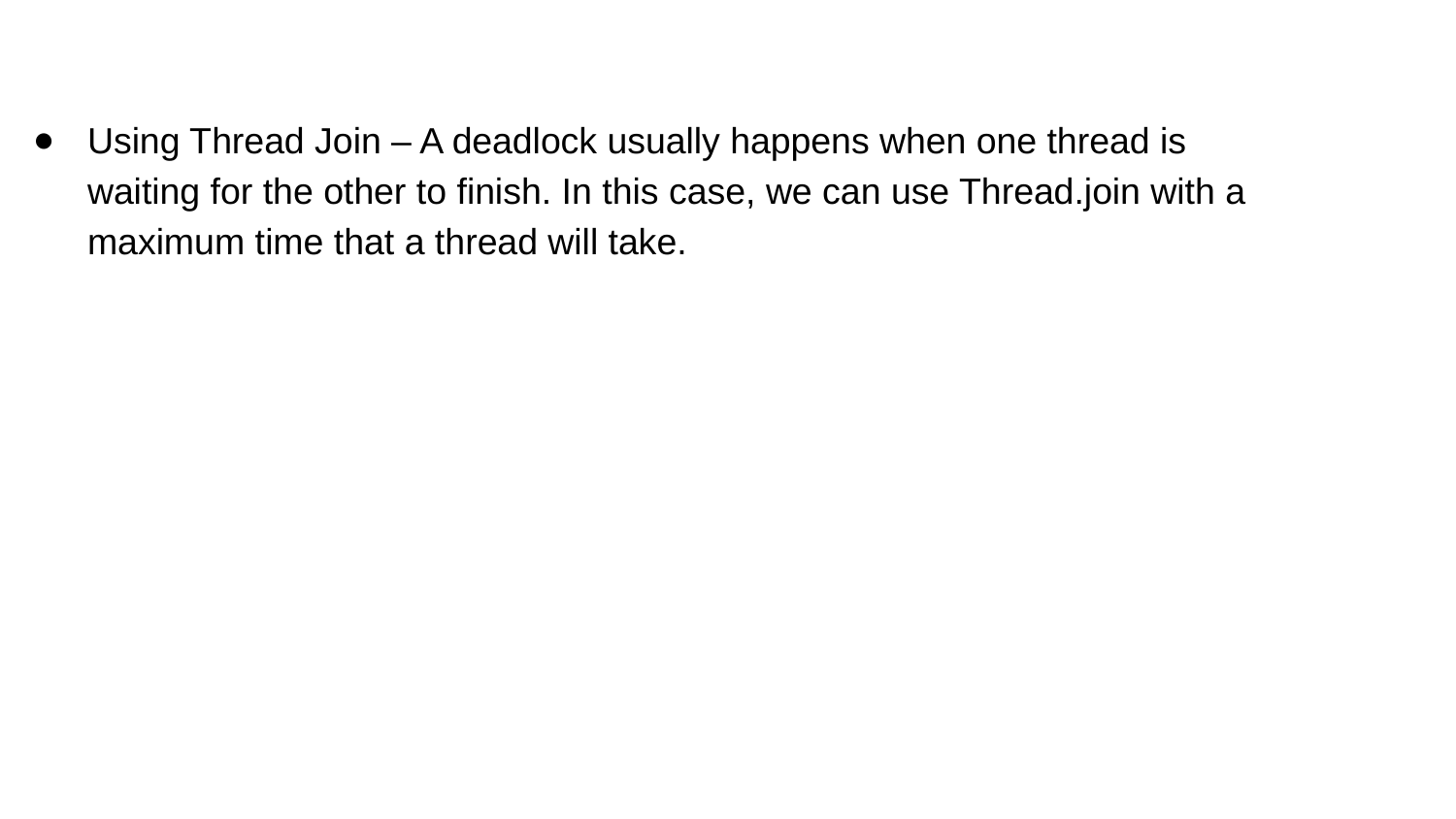

Using Thread Join – A deadlock usually happens when one thread is waiting for the other to finish. In this case, we can use Thread.join with a maximum time that a thread will take.